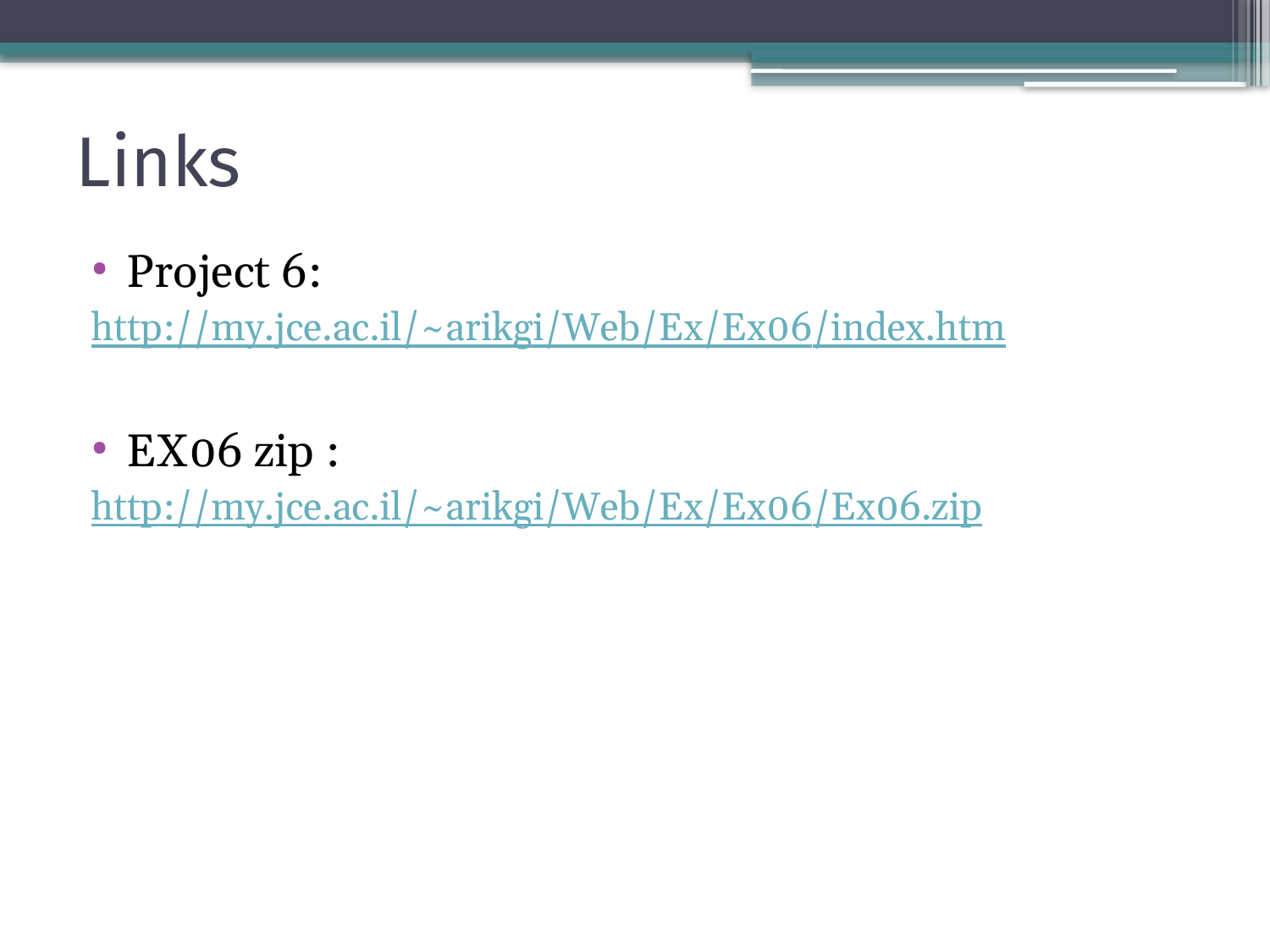

# Links
Project 6:
http://my.jce.ac.il/~arikgi/Web/Ex/Ex06/index.htm

EX06 zip :
http://my.jce.ac.il/~arikgi/Web/Ex/Ex06/Ex06.zip